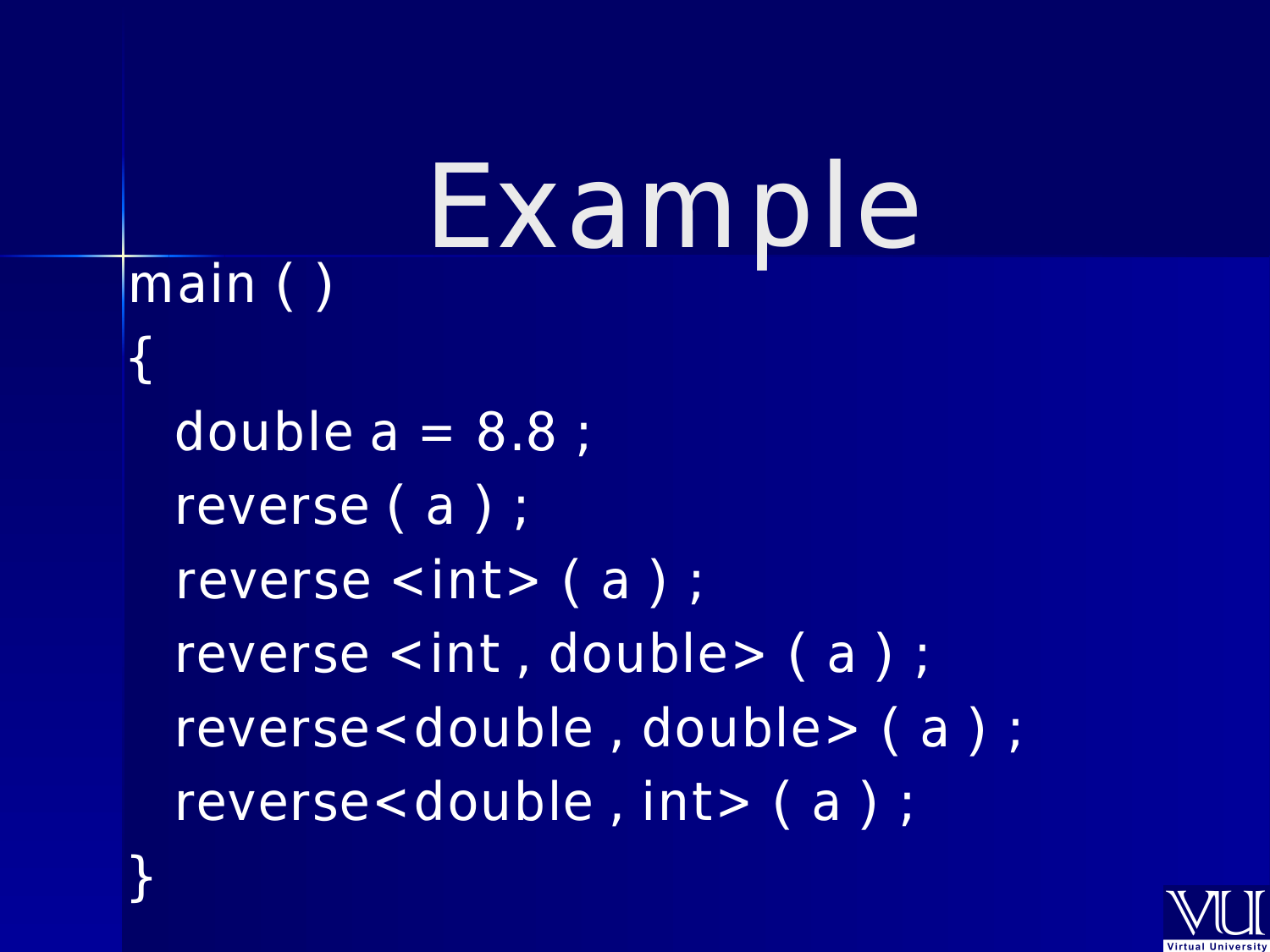

# Example
main ( )
{
   double a = 8.8 ;
   reverse ( a ) ;
	reverse <int> ( a ) ;
   reverse <int , double> ( a ) ;
   reverse<double , double> ( a ) ;
   reverse<double , int> ( a ) ;
}